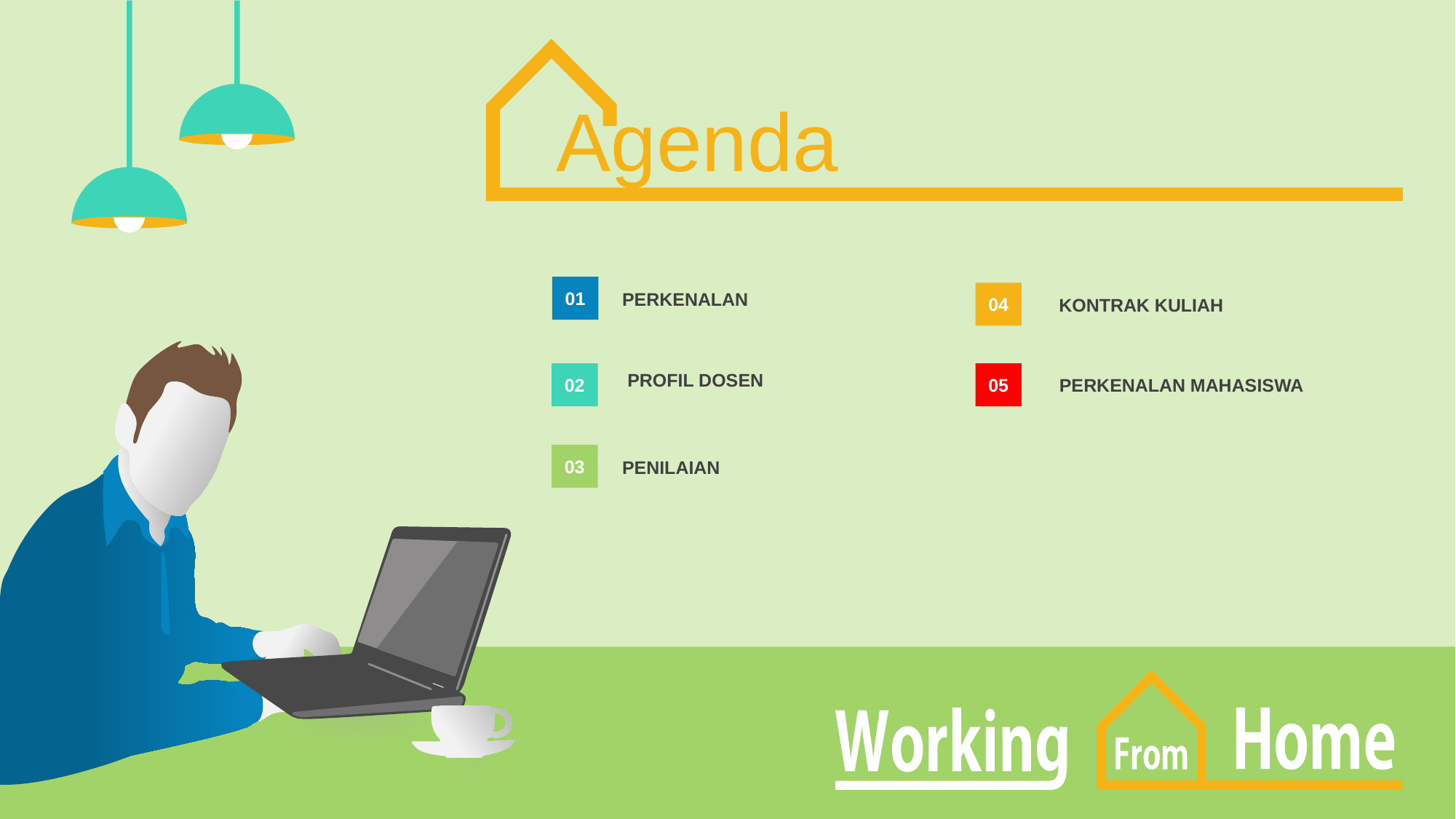

Agenda

01
PERKENALAN
04
KONTRAK KULIAH

02
PROFIL DOSEN
05
PERKENALAN MAHASISWA
03
PENILAIAN